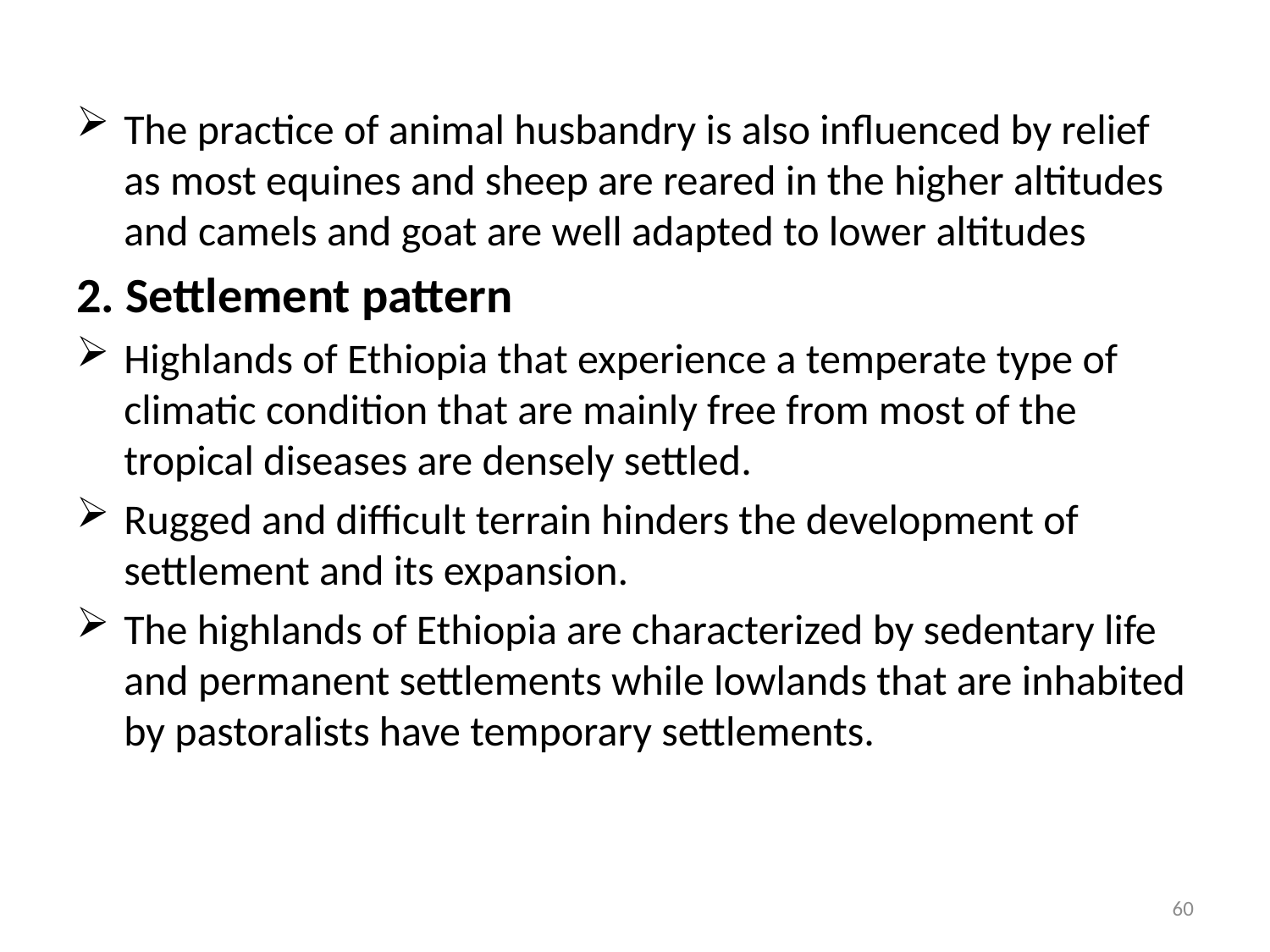

#
The practice of animal husbandry is also influenced by relief as most equines and sheep are reared in the higher altitudes and camels and goat are well adapted to lower altitudes
2. Settlement pattern
Highlands of Ethiopia that experience a temperate type of climatic condition that are mainly free from most of the tropical diseases are densely settled.
Rugged and difficult terrain hinders the development of settlement and its expansion.
The highlands of Ethiopia are characterized by sedentary life and permanent settlements while lowlands that are inhabited by pastoralists have temporary settlements.

60